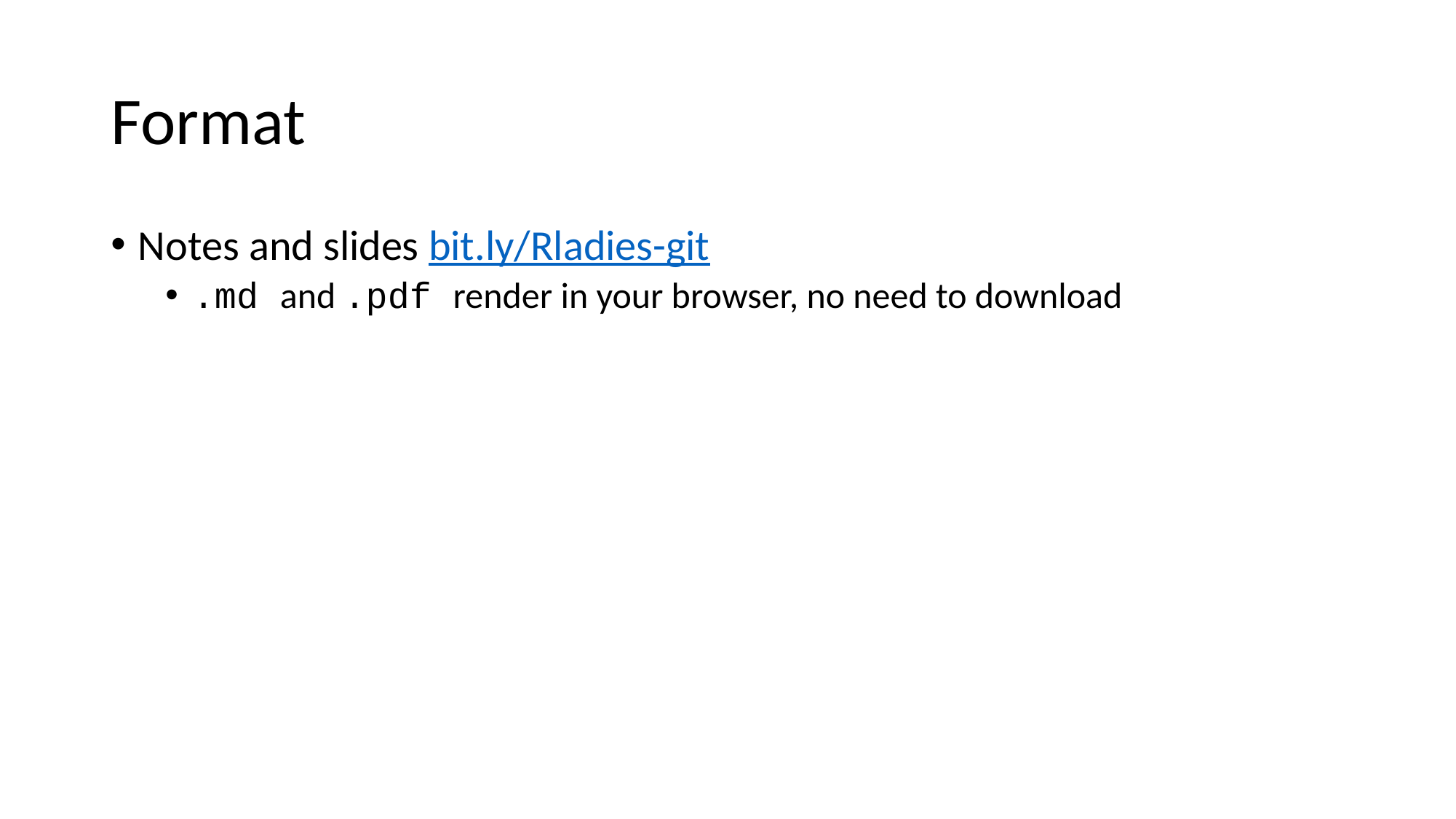

# Format
Notes and slides bit.ly/Rladies-git
.md and .pdf render in your browser, no need to download